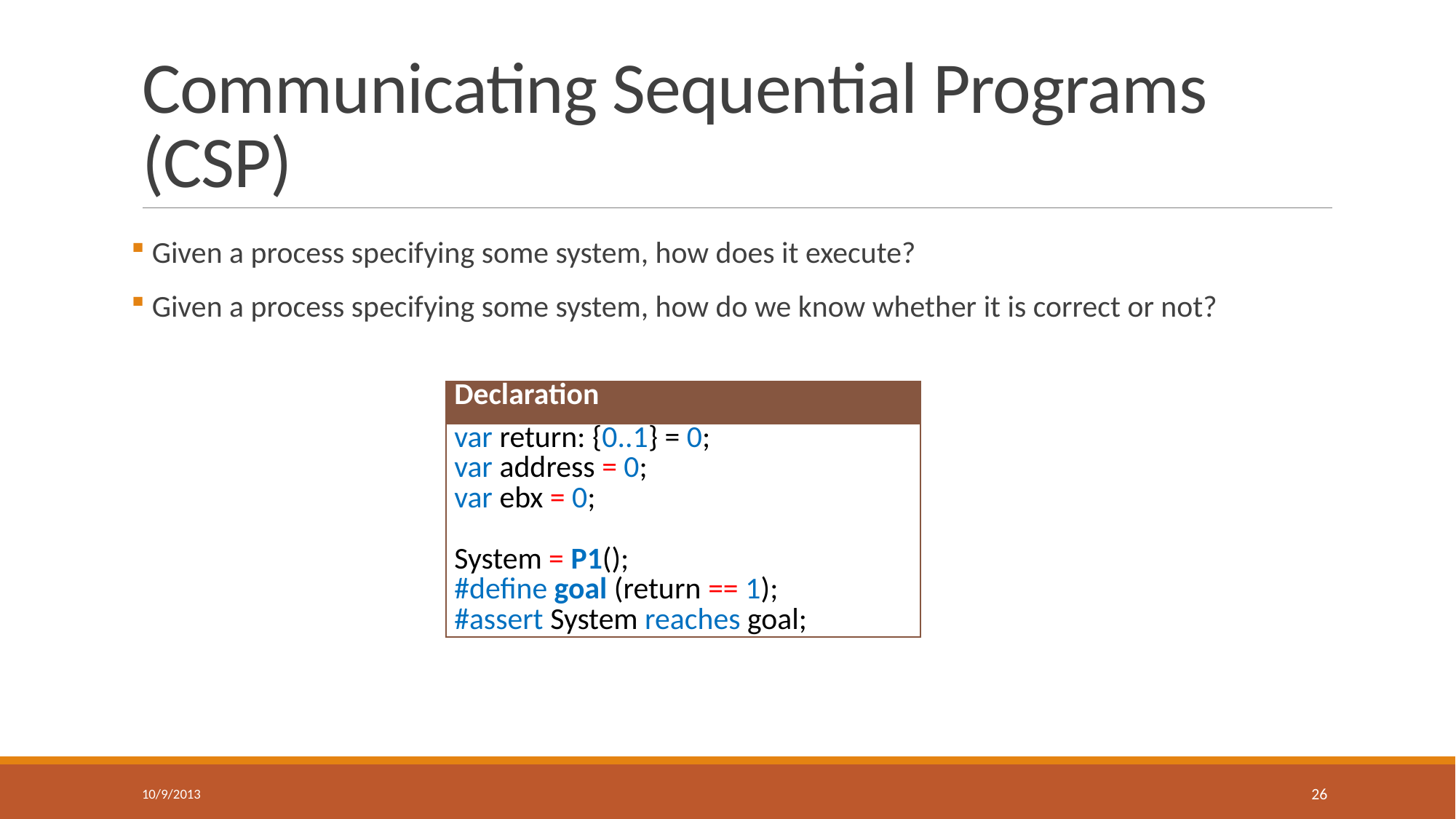

# Communicating Sequential Programs (CSP)
 Given a process specifying some system, how does it execute?
 Given a process specifying some system, how do we know whether it is correct or not?

| Declaration |
| --- |
| var return: {0..1} = 0; var address = 0; var ebx = 0; System = P1(); #define goal (return == 1); #assert System reaches goal; |
10/9/2013
26